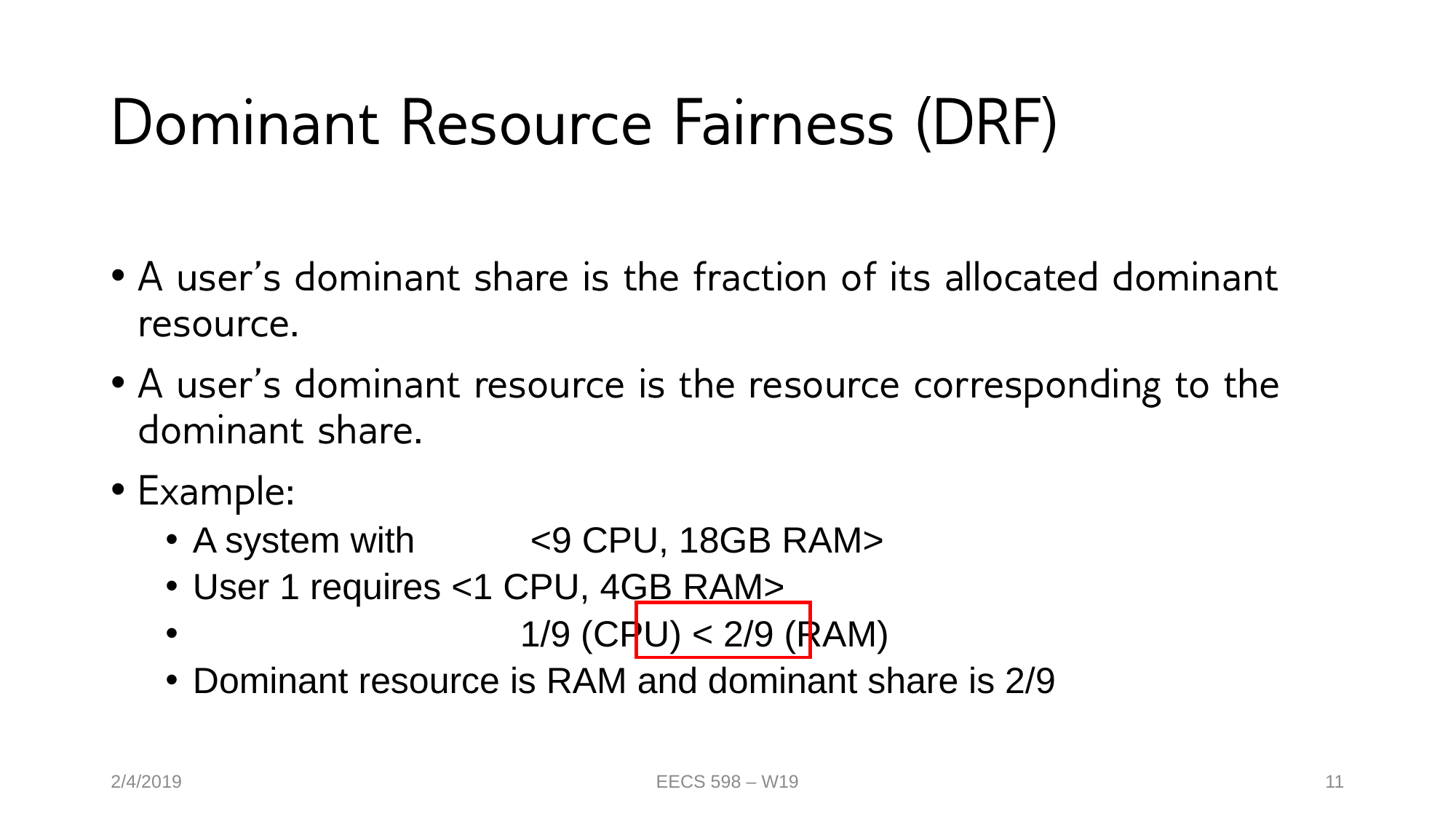

# Dominant Resource Fairness (DRF)
A user’s dominant share is the fraction of its allocated dominant resource.
A user’s dominant resource is the resource corresponding to the dominant share.
Example:
A system with	 <9 CPU, 18GB RAM>
User 1 requires <1 CPU, 4GB RAM>
 			1/9 (CPU) < 2/9 (RAM)
Dominant resource is RAM and dominant share is 2/9

2/4/2019
EECS 598 – W19
11